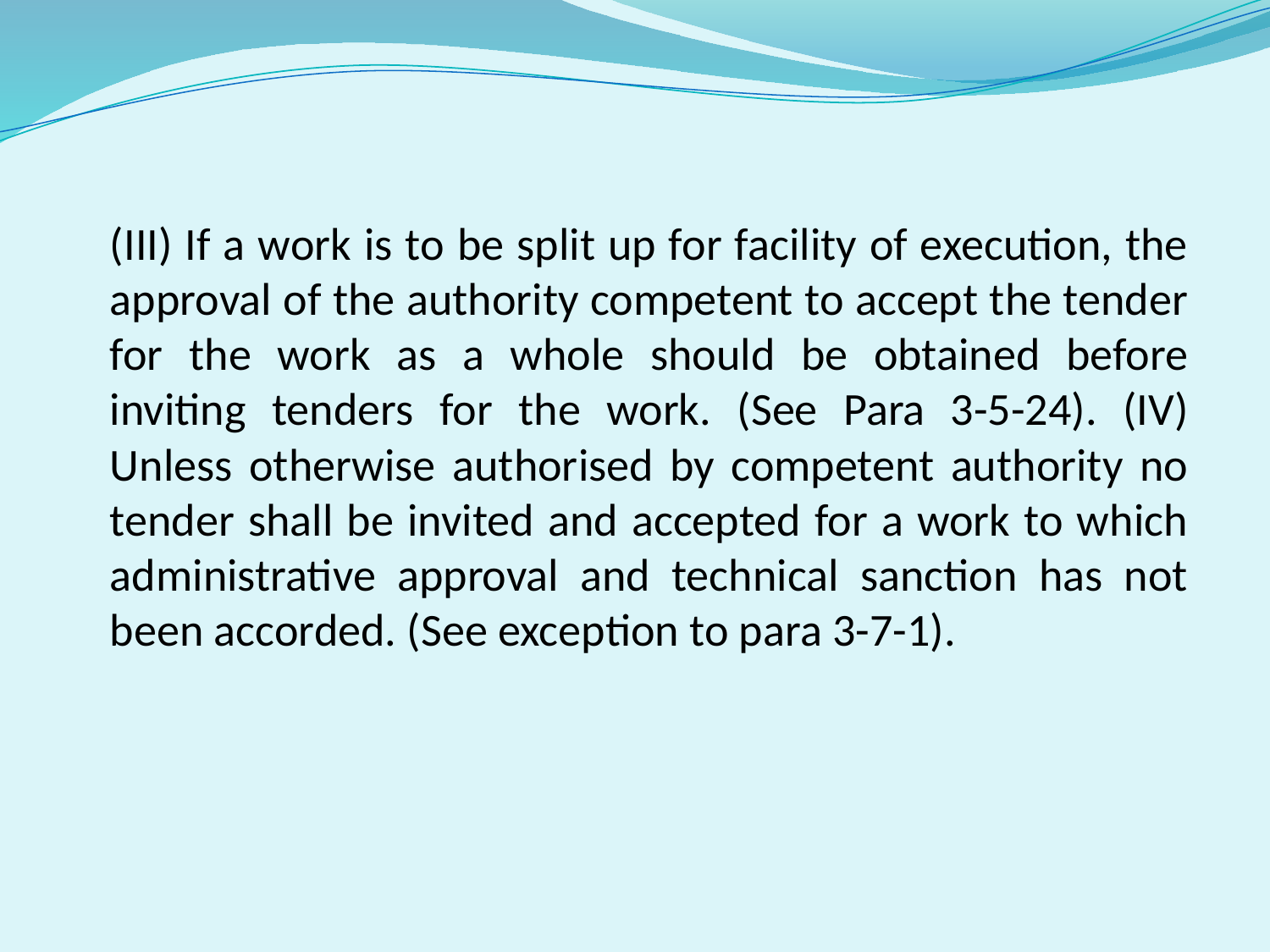

(III) If a work is to be split up for facility of execution, the approval of the authority competent to accept the tender for the work as a whole should be obtained before inviting tenders for the work. (See Para 3-5-24). (IV) Unless otherwise authorised by competent authority no tender shall be invited and accepted for a work to which administrative approval and technical sanction has not been accorded. (See exception to para 3-7-1).